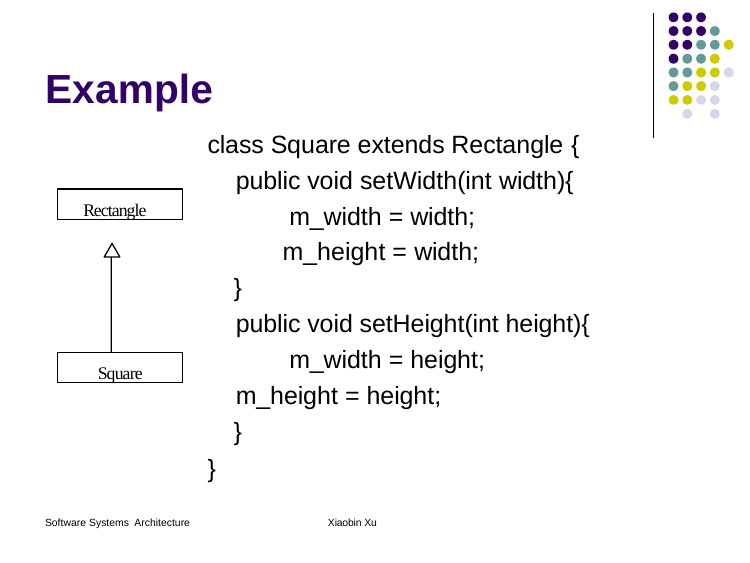

# Example
class Square extends Rectangle {
public void setWidth(int width){  m_width = width;  m_height = width;
}
public void setHeight(int height){  m_width = height;
m_height = height;
}
Rectangle

Square
}
Software Systems  Architecture
Xiaobin Xu